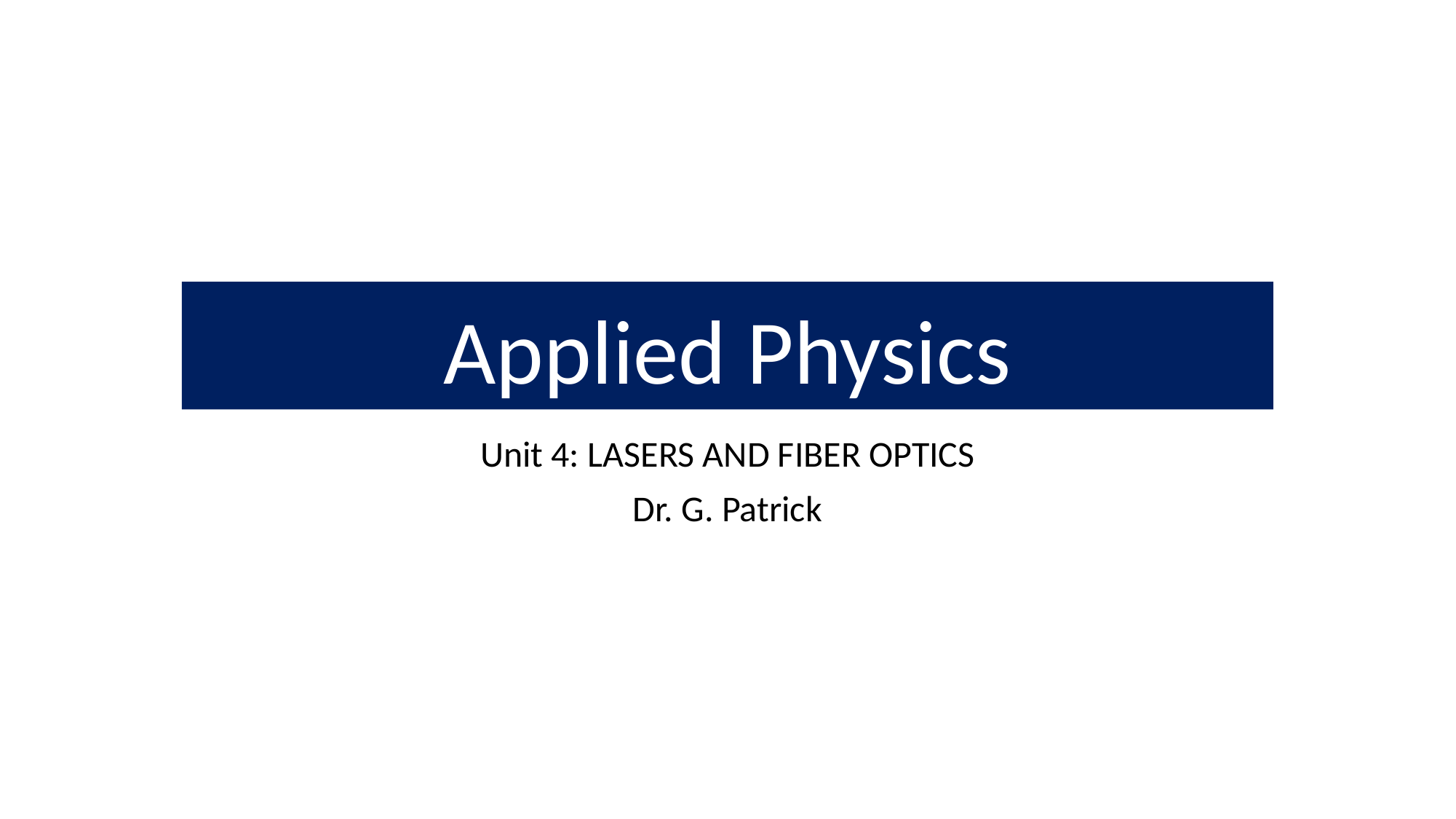

# Applied Physics
Unit 4: LASERS AND FIBER OPTICS
Dr. G. Patrick